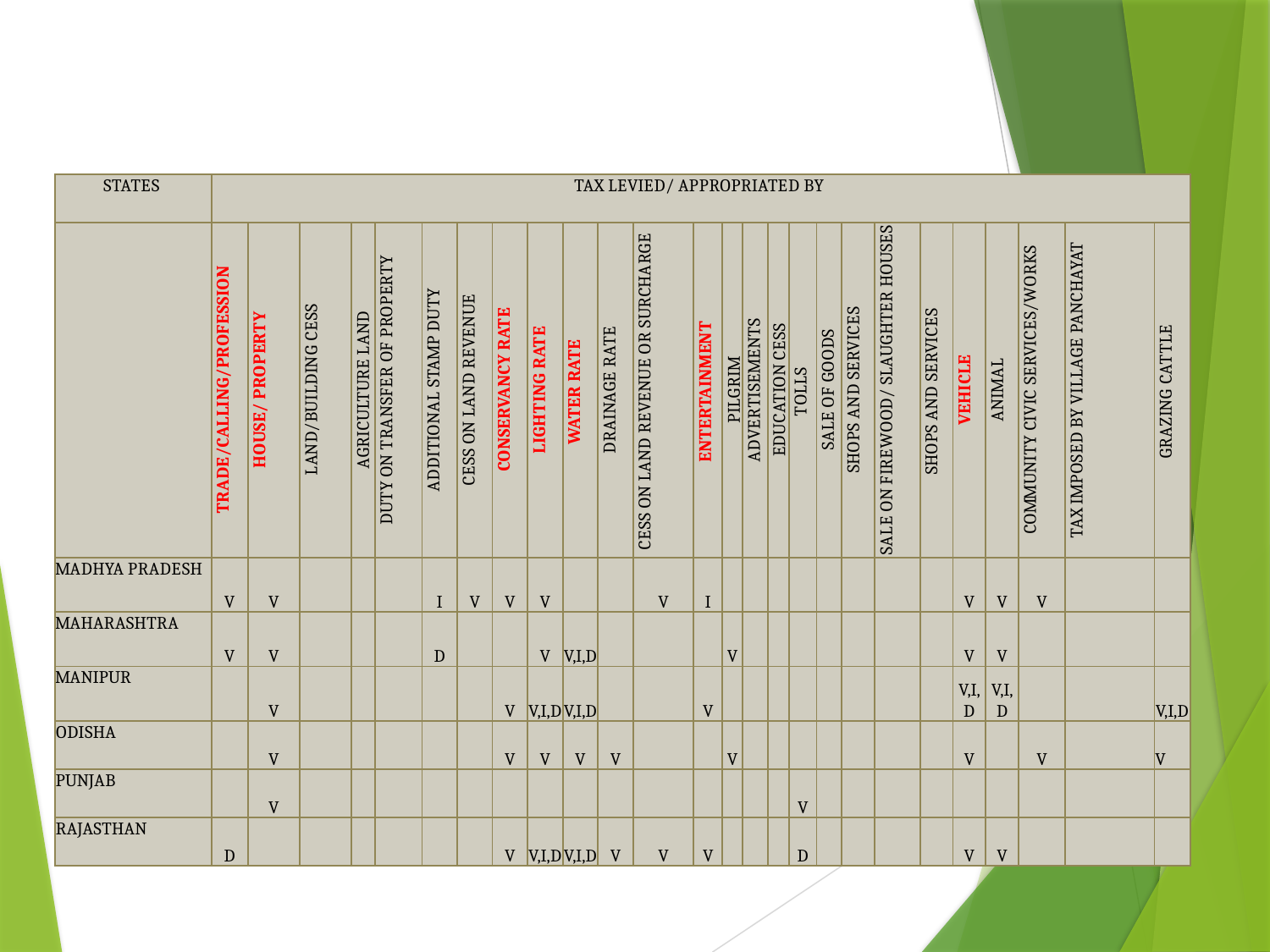

| STATES | TAX LEVIED/ APPROPRIATED BY |  |  |  |  |  |  |  |  |  |  |  |  |  |  |  |  |  |  |  |  |  |  |  |  |  |
| --- | --- | --- | --- | --- | --- | --- | --- | --- | --- | --- | --- | --- | --- | --- | --- | --- | --- | --- | --- | --- | --- | --- | --- | --- | --- | --- |
|  | TRADE/CALLING/PROFESSION | HOUSE/ PROPERTY | LAND/BUILDING CESS | AGRICULTURE LAND | DUTY ON TRANSFER OF PROPERTY | ADDITIONAL STAMP DUTY | CESS ON LAND REVENUE | CONSERVANCY RATE | LIGHTING RATE | WATER RATE | DRAINAGE RATE | CESS ON LAND REVENUE OR SURCHARGE | ENTERTAINMENT | PILGRIM | ADVERTISEMENTS | EDUCATION CESS | TOLLS | SALE OF GOODS | SHOPS AND SERVICES | SALE ON FIREWOOD/ SLAUGHTER HOUSES | SHOPS AND SERVICES | VEHICLE | ANIMAL | COMMUNITY CIVIC SERVICES/WORKS | TAX IMPOSED BY VILLAGE PANCHAYAT | GRAZING CATTLE |
| MADHYA PRADESH | V | V |  |  |  | I | V | V | V |  |  | V | I |  |  |  |  |  |  |  |  | V | V | V |  |  |
| MAHARASHTRA | V | V |  |  |  | D |  |  | V | V,I,D |  |  |  | V |  |  |  |  |  |  |  | V | V |  |  |  |
| MANIPUR |  | V |  |  |  |  |  | V | V,I,D | V,I,D |  |  | V |  |  |  |  |  |  |  |  | V,I,D | V,I,D |  |  | V,I,D |
| ODISHA |  | V |  |  |  |  |  | V | V | V | V |  |  | V |  |  |  |  |  |  |  | V |  | V |  | V |
| PUNJAB |  | V |  |  |  |  |  |  |  |  |  |  |  |  |  |  | V |  |  |  |  |  |  |  |  |  |
| RAJASTHAN | D |  |  |  |  |  |  | V | V,I,D | V,I,D | V | V | V |  |  |  | D |  |  |  |  | V | V |  |  |  |